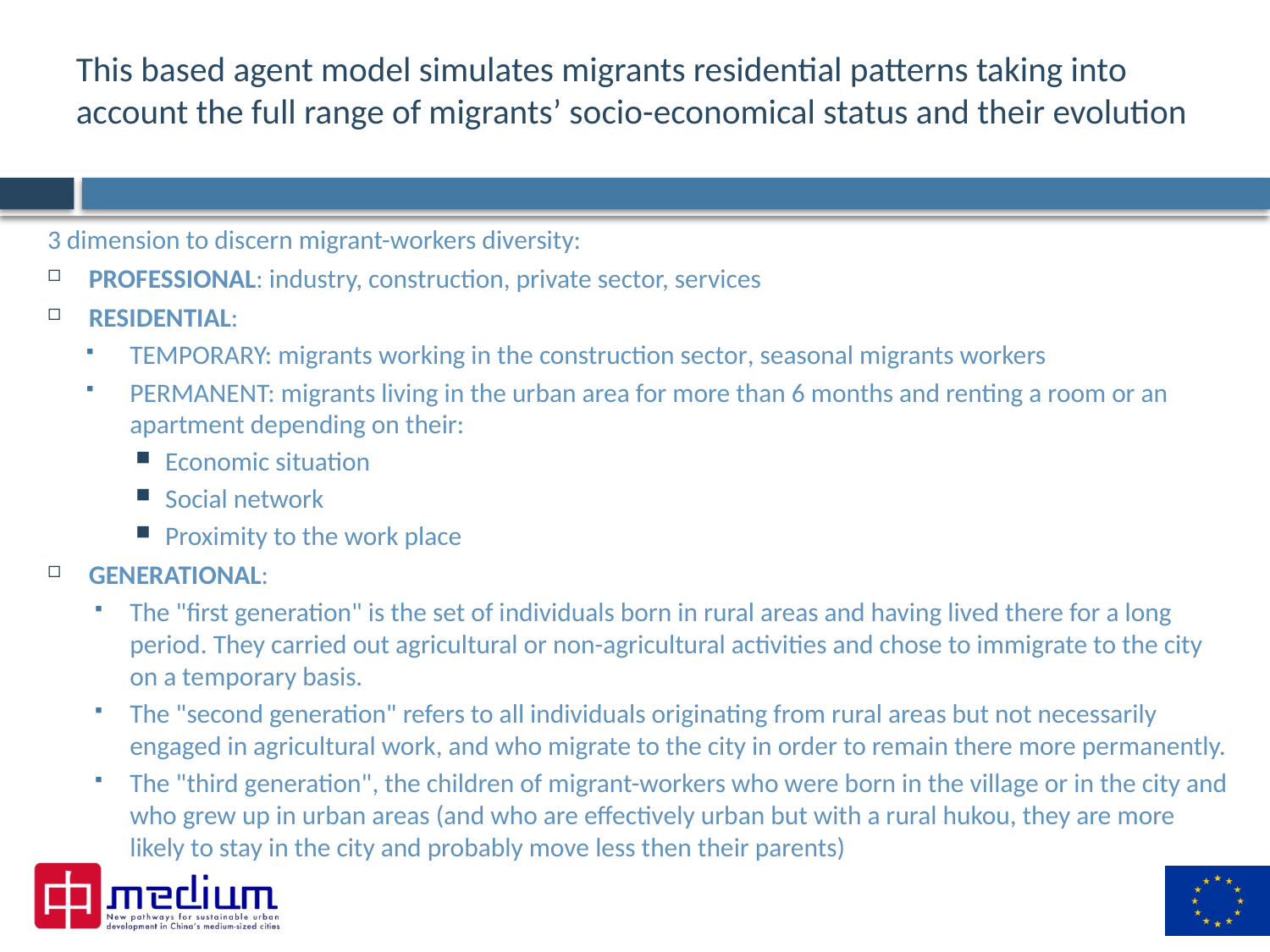

# This based agent model simulates migrants residential patterns taking into account the full range of migrants’ socio-economical status and their evolution
3 dimension to discern migrant-workers diversity:
PROFESSIONAL: industry, construction, private sector, services
RESIDENTIAL:
TEMPORARY: migrants working in the construction sector, seasonal migrants workers
PERMANENT: migrants living in the urban area for more than 6 months and renting a room or an apartment depending on their:
Economic situation
Social network
Proximity to the work place
GENERATIONAL:
The "first generation" is the set of individuals born in rural areas and having lived there for a long period. They carried out agricultural or non-agricultural activities and chose to immigrate to the city on a temporary basis.
The "second generation" refers to all individuals originating from rural areas but not necessarily engaged in agricultural work, and who migrate to the city in order to remain there more permanently.
The "third generation", the children of migrant-workers who were born in the village or in the city and who grew up in urban areas (and who are effectively urban but with a rural hukou, they are more likely to stay in the city and probably move less then their parents)